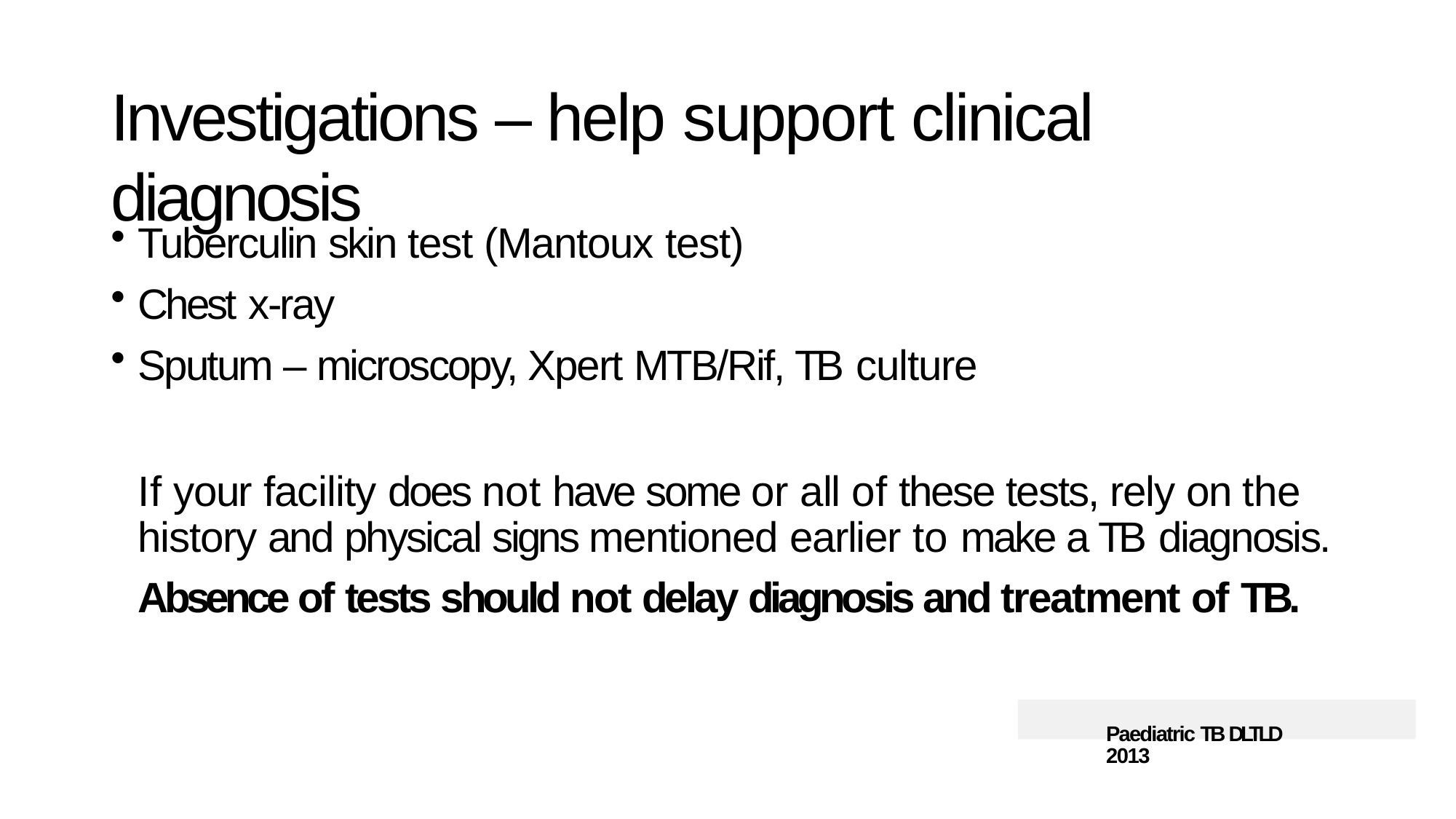

# Investigations – help support clinical diagnosis
Tuberculin skin test (Mantoux test)
Chest x-ray
Sputum – microscopy, Xpert MTB/Rif, TB culture

If your facility does not have some or all of these tests, rely on the  history and physical signs mentioned earlier to make a TB diagnosis.
Absence of tests should not delay diagnosis and treatment of TB.

Paediatric TB DLTLD 2013